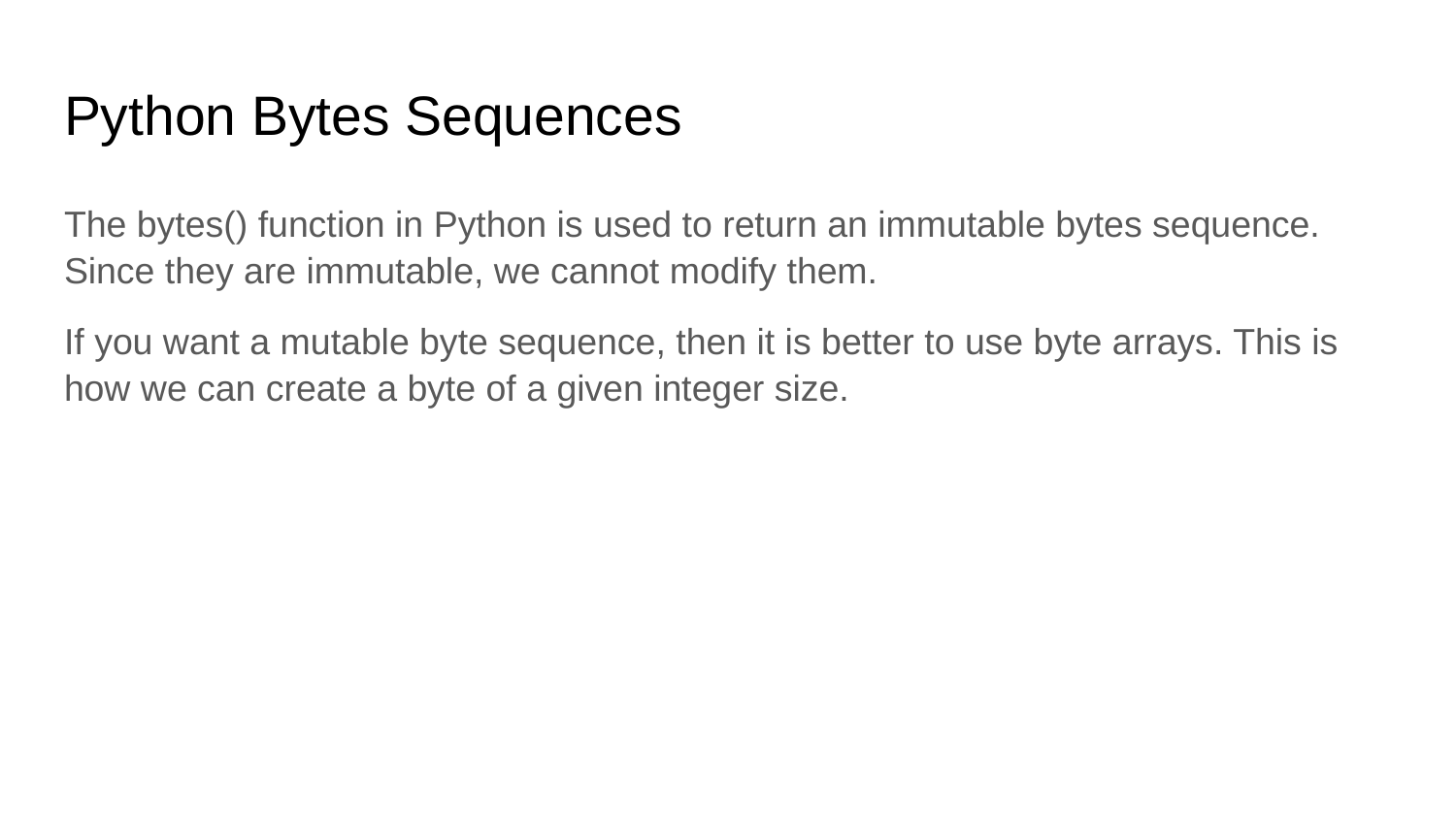

# Python Bytes Sequences
The bytes() function in Python is used to return an immutable bytes sequence. Since they are immutable, we cannot modify them.
If you want a mutable byte sequence, then it is better to use byte arrays. This is how we can create a byte of a given integer size.